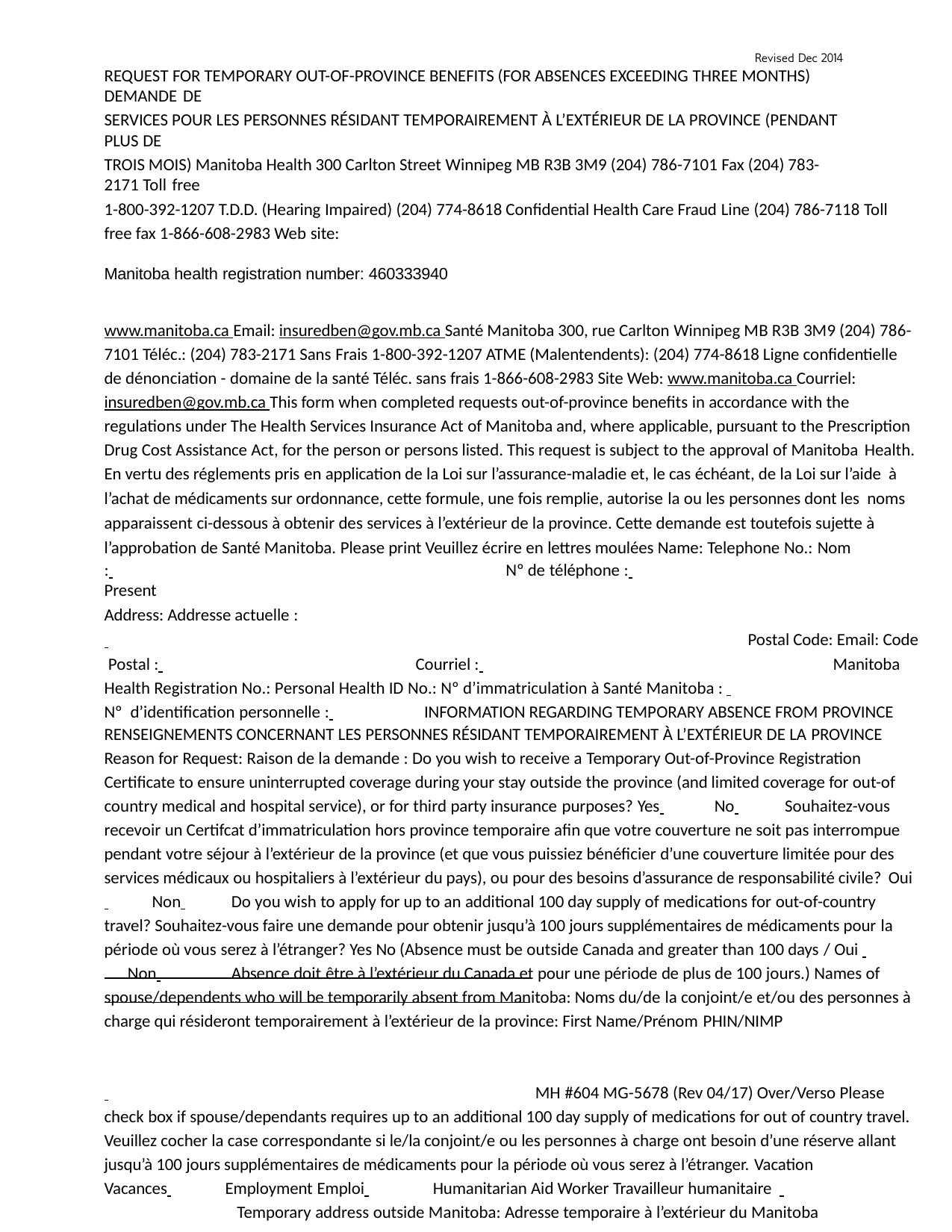

Revised Dec 2014
REQUEST FOR TEMPORARY OUT-OF-PROVINCE BENEFITS (FOR ABSENCES EXCEEDING THREE MONTHS) DEMANDE DE
SERVICES POUR LES PERSONNES RÉSIDANT TEMPORAIREMENT À L’EXTÉRIEUR DE LA PROVINCE (PENDANT PLUS DE
TROIS MOIS) Manitoba Health 300 Carlton Street Winnipeg MB R3B 3M9 (204) 786-7101 Fax (204) 783-2171 Toll free
1-800-392-1207 T.D.D. (Hearing Impaired) (204) 774-8618 Confidential Health Care Fraud Line (204) 786-7118 Toll  free fax 1-866-608-2983 Web site:

Manitoba health registration number: 460333940

www.manitoba.ca Email: insuredben@gov.mb.ca Santé Manitoba 300, rue Carlton Winnipeg MB R3B 3M9 (204) 786-  7101 Téléc.: (204) 783-2171 Sans Frais 1-800-392-1207 ATME (Malentendents): (204) 774-8618 Ligne confidentielle  de dénonciation - domaine de la santé Téléc. sans frais 1-866-608-2983 Site Web: www.manitoba.ca Courriel:  insuredben@gov.mb.ca This form when completed requests out-of-province benefits in accordance with the  regulations under The Health Services Insurance Act of Manitoba and, where applicable, pursuant to the Prescription  Drug Cost Assistance Act, for the person or persons listed. This request is subject to the approval of Manitoba Health.
En vertu des réglements pris en application de la Loi sur l’assurance-maladie et, le cas échéant, de la Loi sur l’aide à
l’achat de médicaments sur ordonnance, cette formule, une fois remplie, autorise la ou les personnes dont les noms
apparaissent ci-dessous à obtenir des services à l’extérieur de la province. Cette demande est toutefois sujette à  l’approbation de Santé Manitoba. Please print Veuillez écrire en lettres moulées Name: Telephone No.: Nom
: 	Nº de téléphone : 	Present
Address: Addresse actuelle :
 		Postal Code: Email: Code  Postal : 	Courriel : 		Manitoba
Health Registration No.: Personal Health ID No.: Nº d’immatriculation à Santé Manitoba :  	Nº  d’identification personnelle : 	INFORMATION REGARDING TEMPORARY ABSENCE FROM PROVINCE
RENSEIGNEMENTS CONCERNANT LES PERSONNES RÉSIDANT TEMPORAIREMENT À L’EXTÉRIEUR DE LA PROVINCE
Reason for Request: Raison de la demande : Do you wish to receive a Temporary Out-of-Province Registration  Certificate to ensure uninterrupted coverage during your stay outside the province (and limited coverage for out-of  country medical and hospital service), or for third party insurance purposes? Yes 	No 	Souhaitez-vous
recevoir un Certifcat d’immatriculation hors province temporaire afin que votre couverture ne soit pas interrompue  pendant votre séjour à l’extérieur de la province (et que vous puissiez bénéficier d’une couverture limitée pour des  services médicaux ou hospitaliers à l’extérieur du pays), ou pour des besoins d’assurance de responsabilité civile? Oui
 	Non 		Do you wish to apply for up to an additional 100 day supply of medications for out-of-country  travel? Souhaitez-vous faire une demande pour obtenir jusqu’à 100 jours supplémentaires de médicaments pour la  période où vous serez à l’étranger? Yes No (Absence must be outside Canada and greater than 100 days / Oui  	        Non 		Absence doit être à l’extérieur du Canada et pour une période de plus de 100 jours.) Names of  spouse/dependents who will be temporarily absent from Manitoba: Noms du/de la conjoint/e et/ou des personnes à  charge qui résideront temporairement à l’extérieur de la province: First Name/Prénom PHIN/NIMP

 	MH #604 MG-5678 (Rev 04/17) Over/Verso Please  check box if spouse/dependants requires up to an additional 100 day supply of medications for out of country travel.  Veuillez cocher la case correspondante si le/la conjoint/e ou les personnes à charge ont besoin d’une réserve allant  jusqu’à 100 jours supplémentaires de médicaments pour la période où vous serez à l’étranger. Vacation
Vacances 	Employment Emploi 	Humanitarian Aid Worker Travailleur humanitaire   	   Temporary address outside Manitoba: Adresse temporaire à l’extérieur du Manitoba
:
 	Postal Code/Code